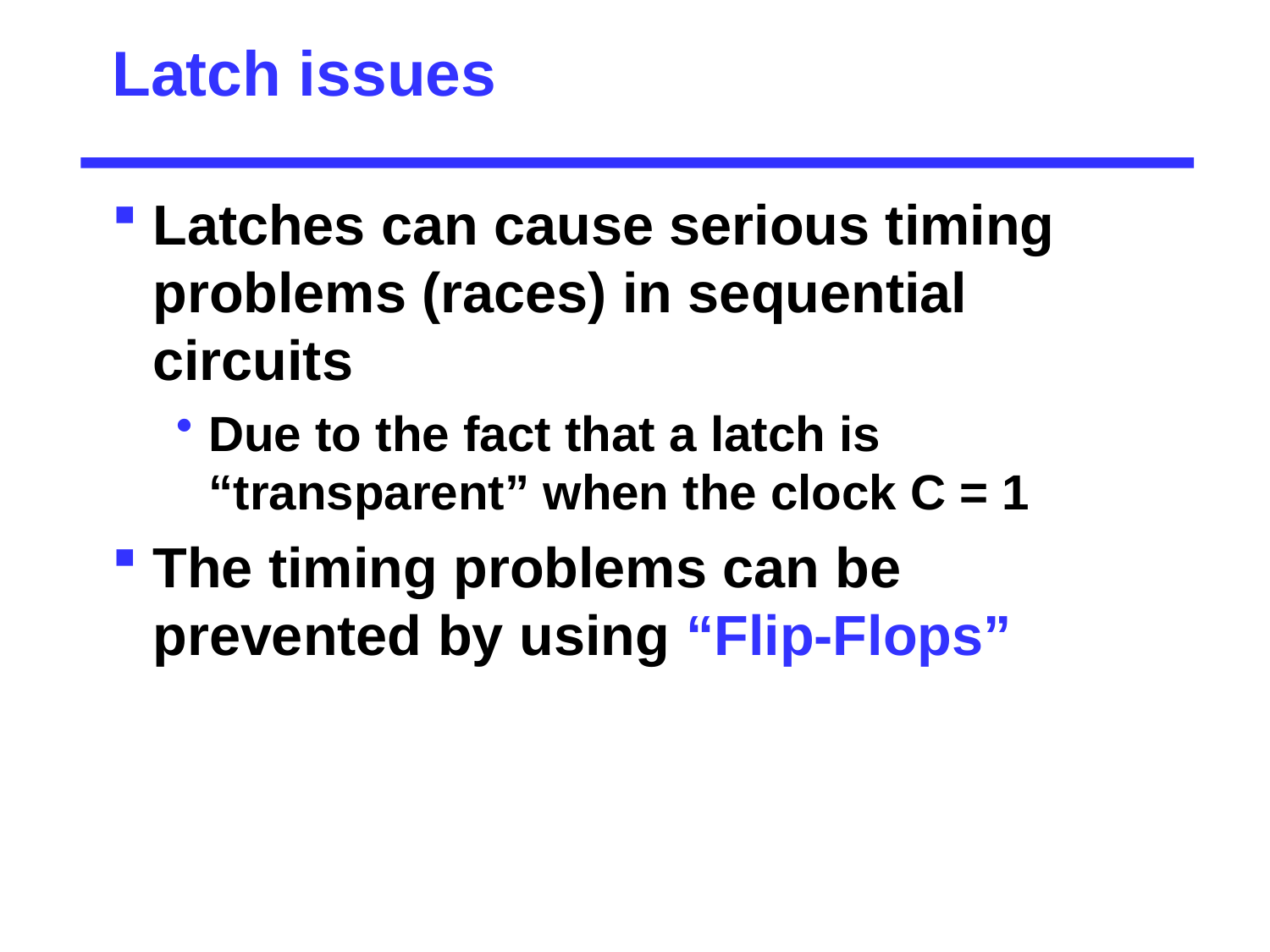

# Latch issues
Latches can cause serious timing problems (races) in sequential circuits
Due to the fact that a latch is “transparent” when the clock C = 1
The timing problems can be prevented by using “Flip-Flops”